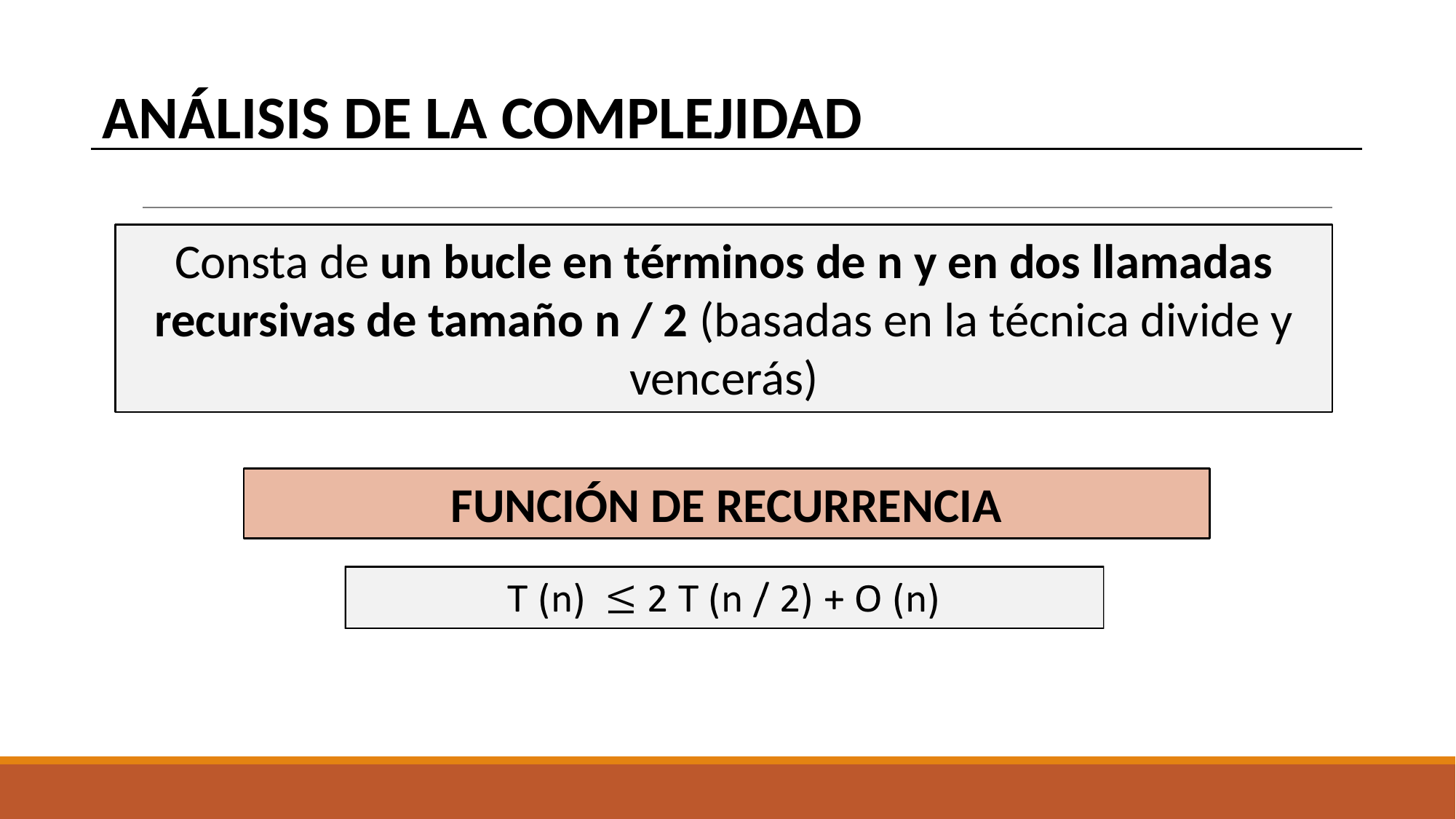

ANÁLISIS DE LA COMPLEJIDAD
Consta de un bucle en términos de n y en dos llamadas recursivas de tamaño n / 2 (basadas en la técnica divide y vencerás)
FUNCIÓN DE RECURRENCIA